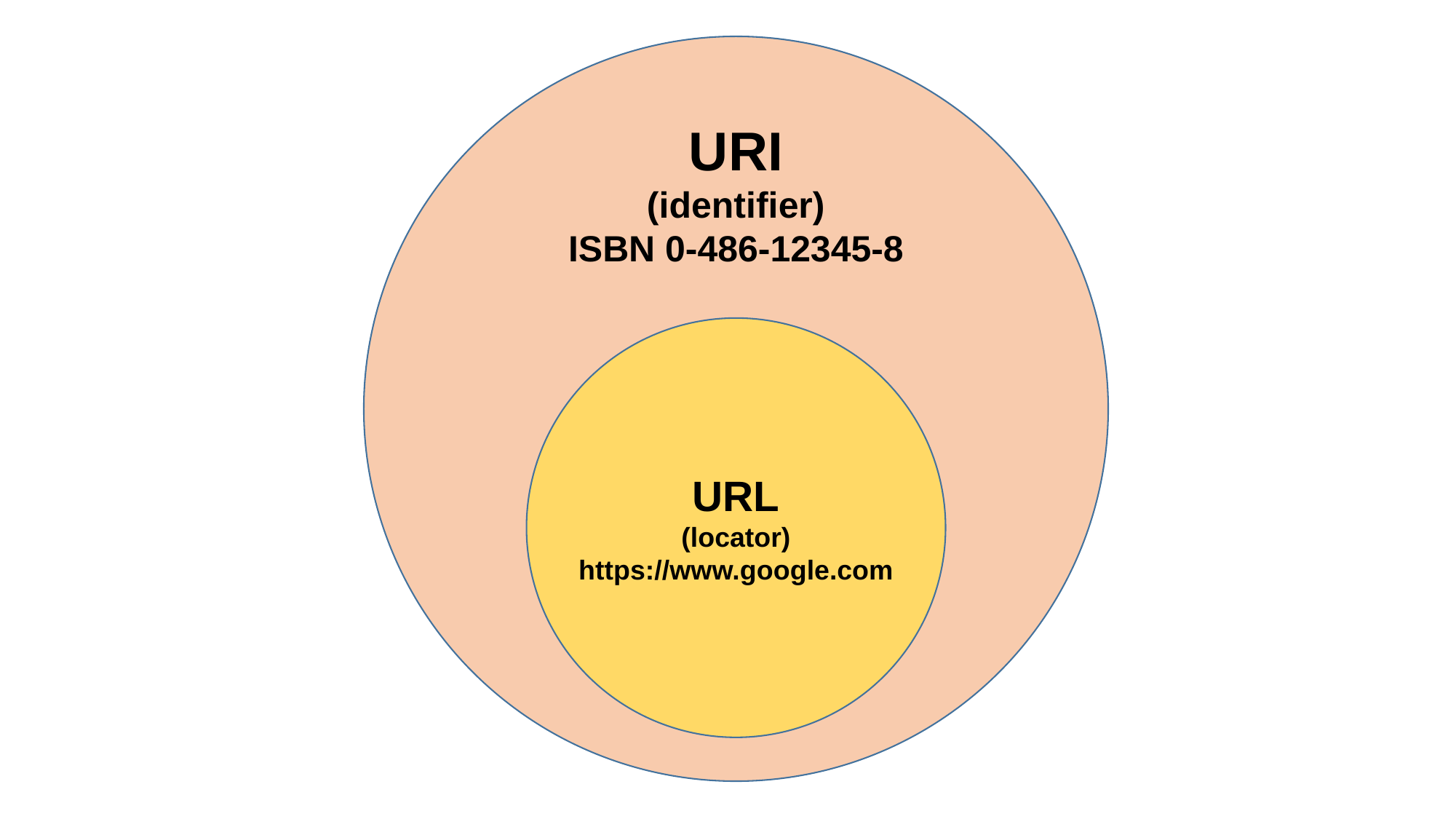

URI
(identifier)
ISBN 0-486-12345-8

URL
(locator)
https://www.google.com